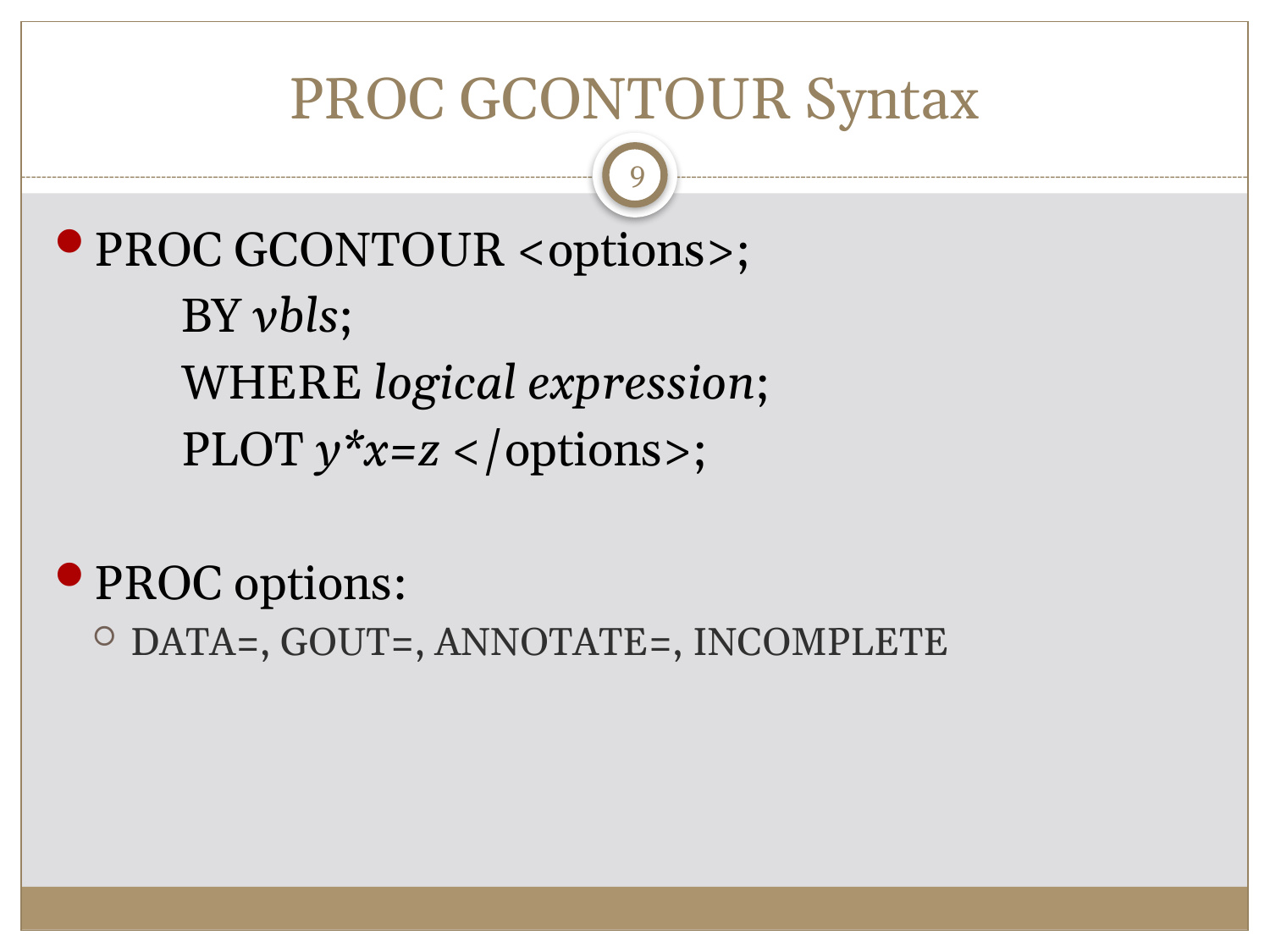

# PROC GCONTOUR Syntax
9
PROC GCONTOUR <options>;
	BY vbls;
	WHERE logical expression;
	PLOT y*x=z </options>;

PROC options:
DATA=, GOUT=, ANNOTATE=, INCOMPLETE